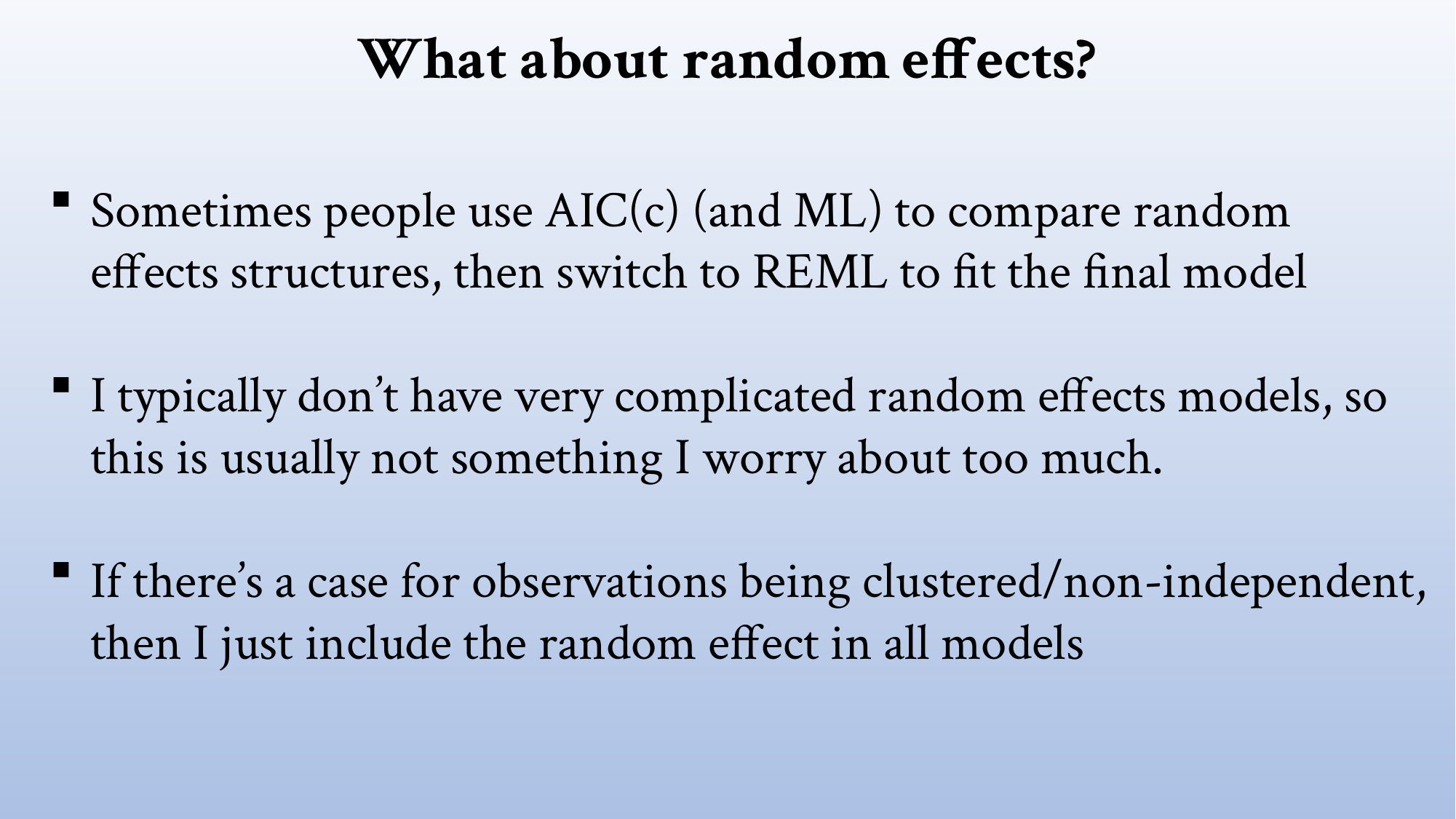

What about random effects?
Sometimes people use AIC(c) (and ML) to compare random effects structures, then switch to REML to fit the final model

I typically don’t have very complicated random effects models, so this is usually not something I worry about too much.

If there’s a case for observations being clustered/non-independent, then I just include the random effect in all models